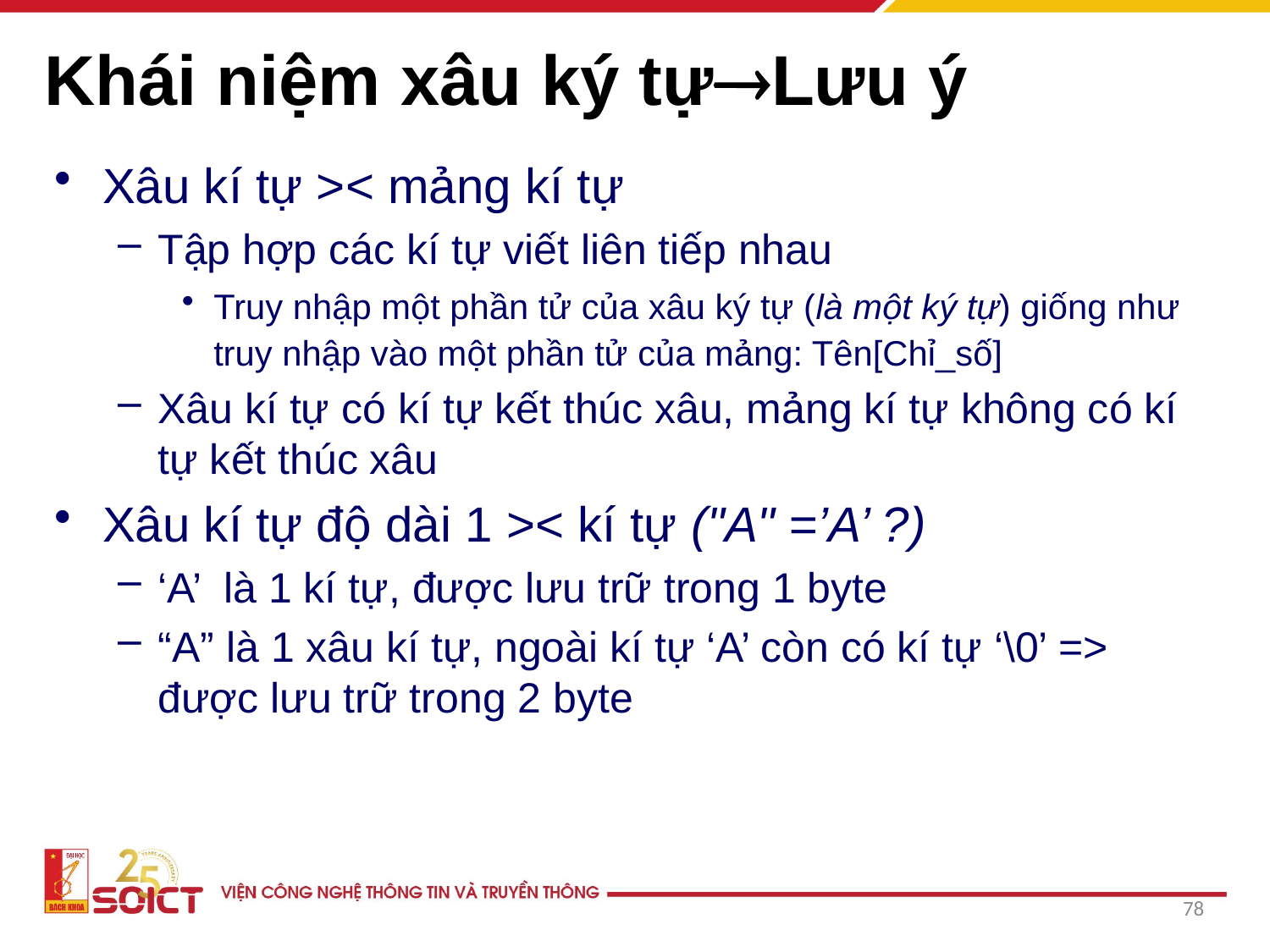

# Khái niệm xâu ký tự→Lưu ý
Xâu kí tự >< mảng kí tự
Tập hợp các kí tự viết liên tiếp nhau
Truy nhập một phần tử của xâu ký tự (là một ký tự) giống như truy nhập vào một phần tử của mảng: Tên[Chỉ_số]
Xâu kí tự có kí tự kết thúc xâu, mảng kí tự không có kí tự kết thúc xâu
Xâu kí tự độ dài 1 >< kí tự ("A" =’A’ ?)
‘A’  là 1 kí tự, được lưu trữ trong 1 byte
“A” là 1 xâu kí tự, ngoài kí tự ‘A’ còn có kí tự ‘\0’ => được lưu trữ trong 2 byte
78